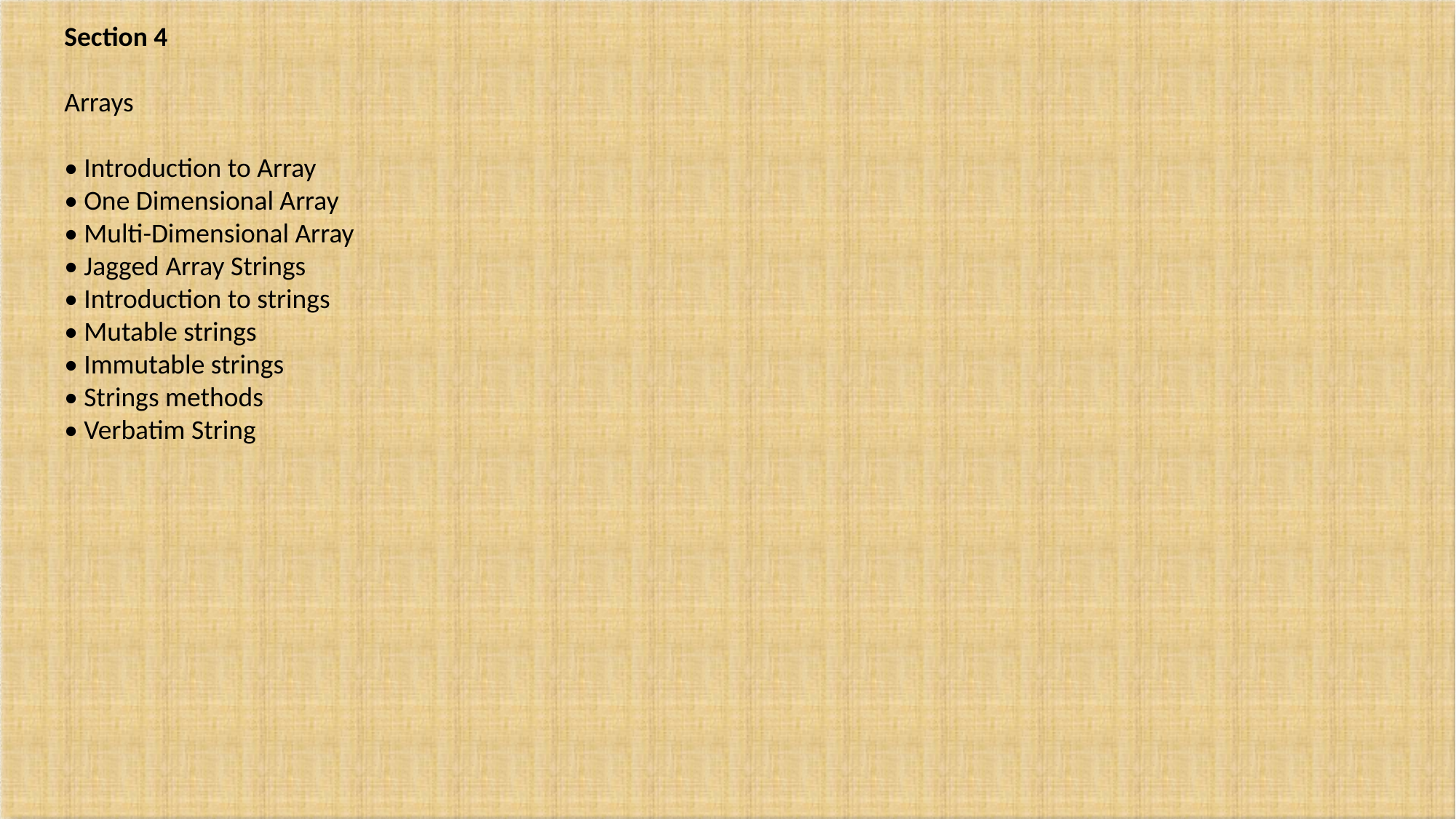

Section 4

Arrays

• Introduction to Array
• One Dimensional Array
• Multi-Dimensional Array
• Jagged Array Strings
• Introduction to strings
• Mutable strings
• Immutable strings
• Strings methods
• Verbatim String